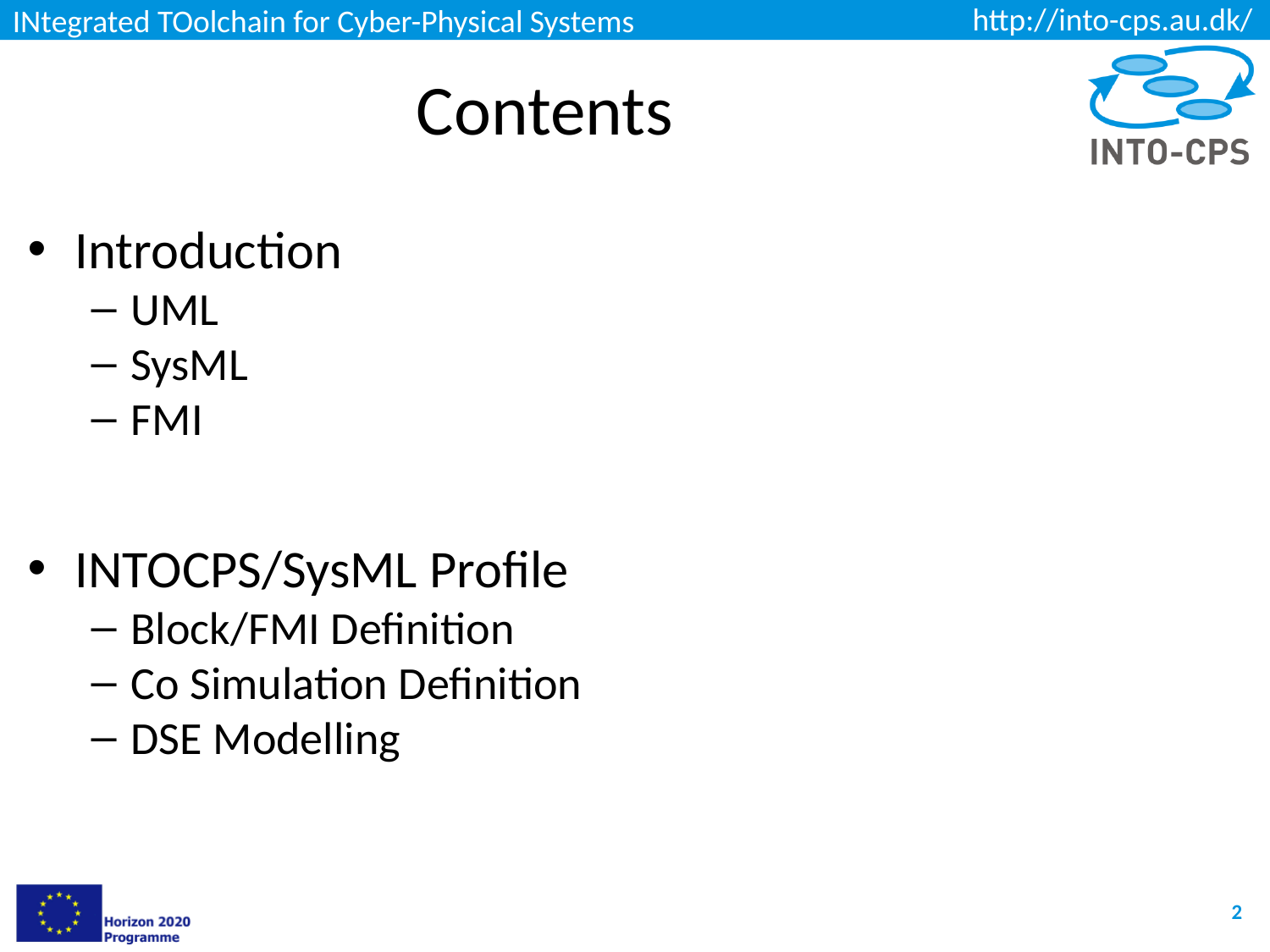

# Contents
Introduction
UML
SysML
FMI

INTOCPS/SysML Profile
Block/FMI Definition
Co Simulation Definition
DSE Modelling

2